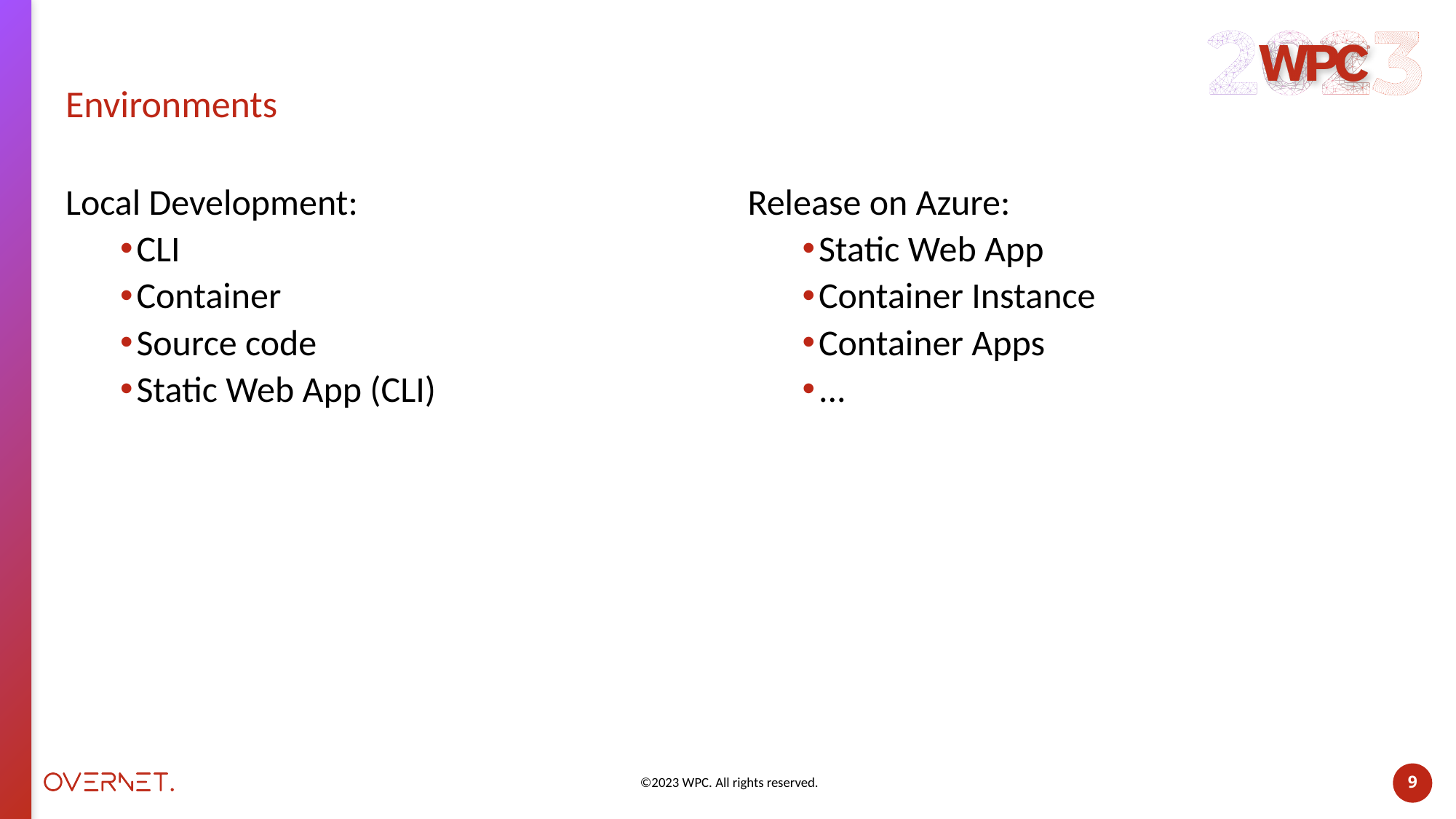

# Environments
Local Development:
CLI
Container
Source code
Static Web App (CLI)

Release on Azure:
Static Web App
Container Instance
Container Apps
...